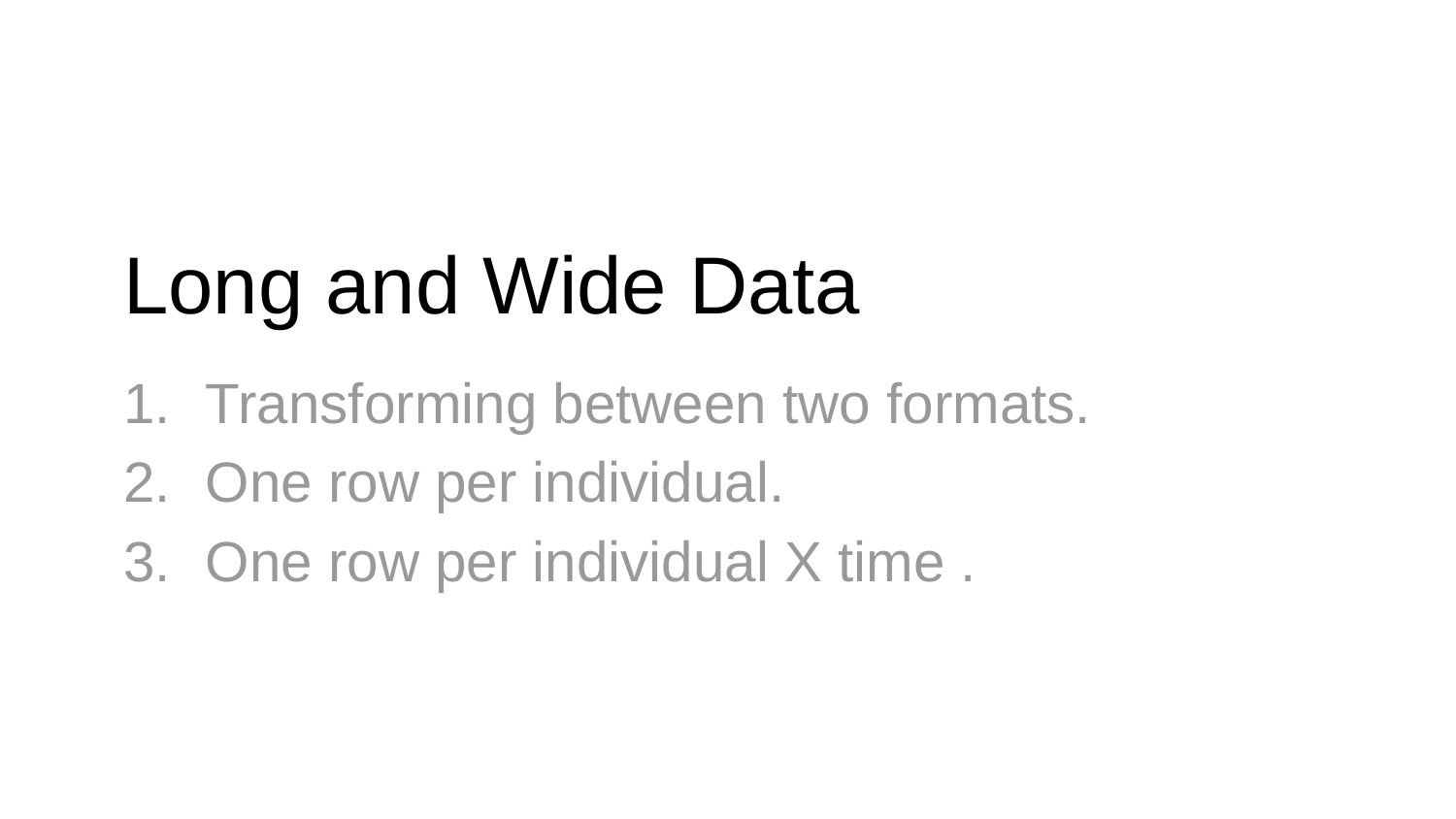

# Long and Wide Data

Transforming between two formats.
One row per individual.
One row per individual X time .